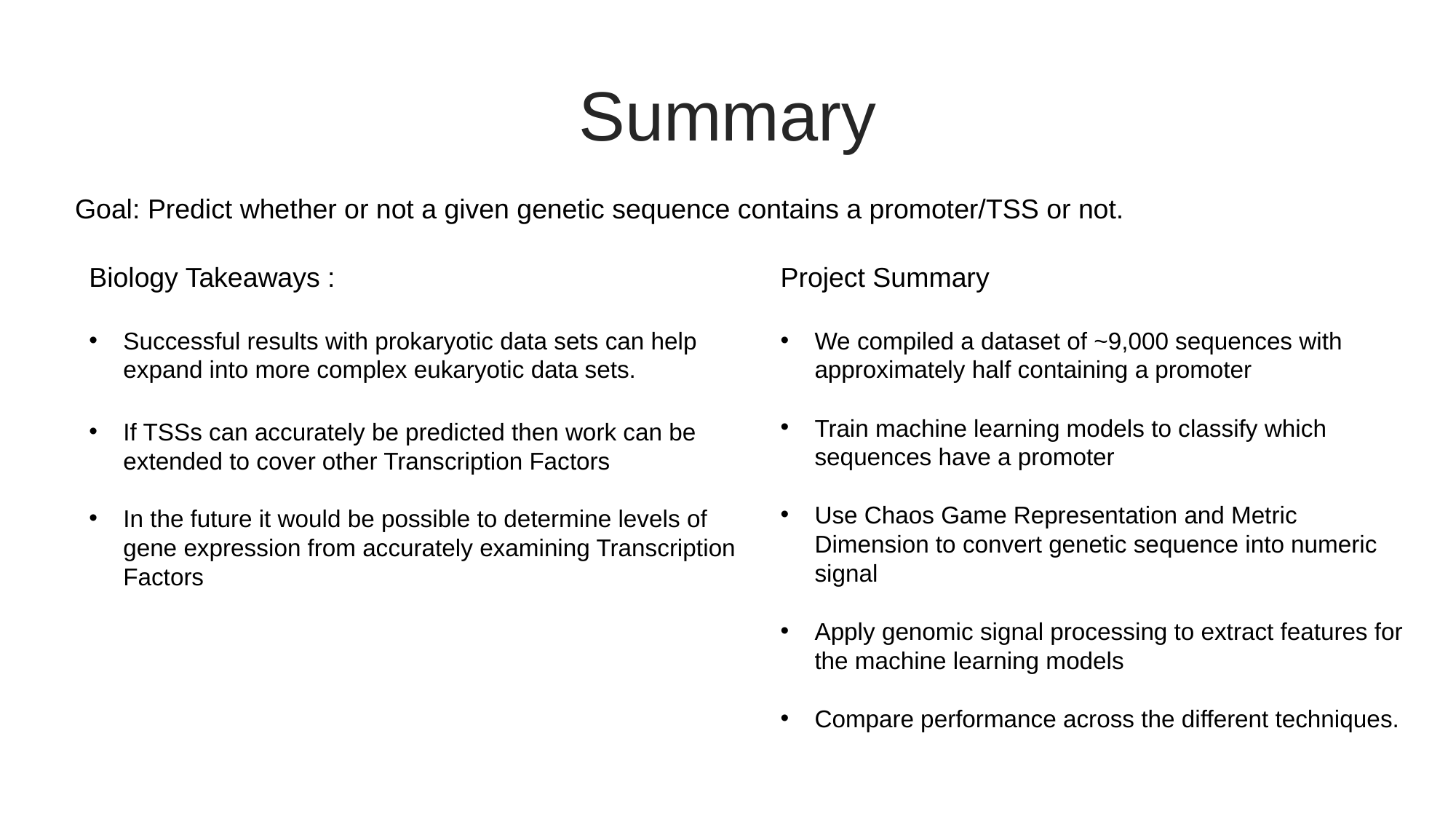

Summary
Goal: Predict whether or not a given genetic sequence contains a promoter/TSS or not.
Biology Takeaways :

Successful results with prokaryotic data sets can help expand into more complex eukaryotic data sets.

If TSSs can accurately be predicted then work can be extended to cover other Transcription Factors

In the future it would be possible to determine levels of gene expression from accurately examining Transcription Factors

Project Summary

We compiled a dataset of ~9,000 sequences with approximately half containing a promoter

Train machine learning models to classify which sequences have a promoter

Use Chaos Game Representation and Metric Dimension to convert genetic sequence into numeric signal

Apply genomic signal processing to extract features for the machine learning models

Compare performance across the different techniques.